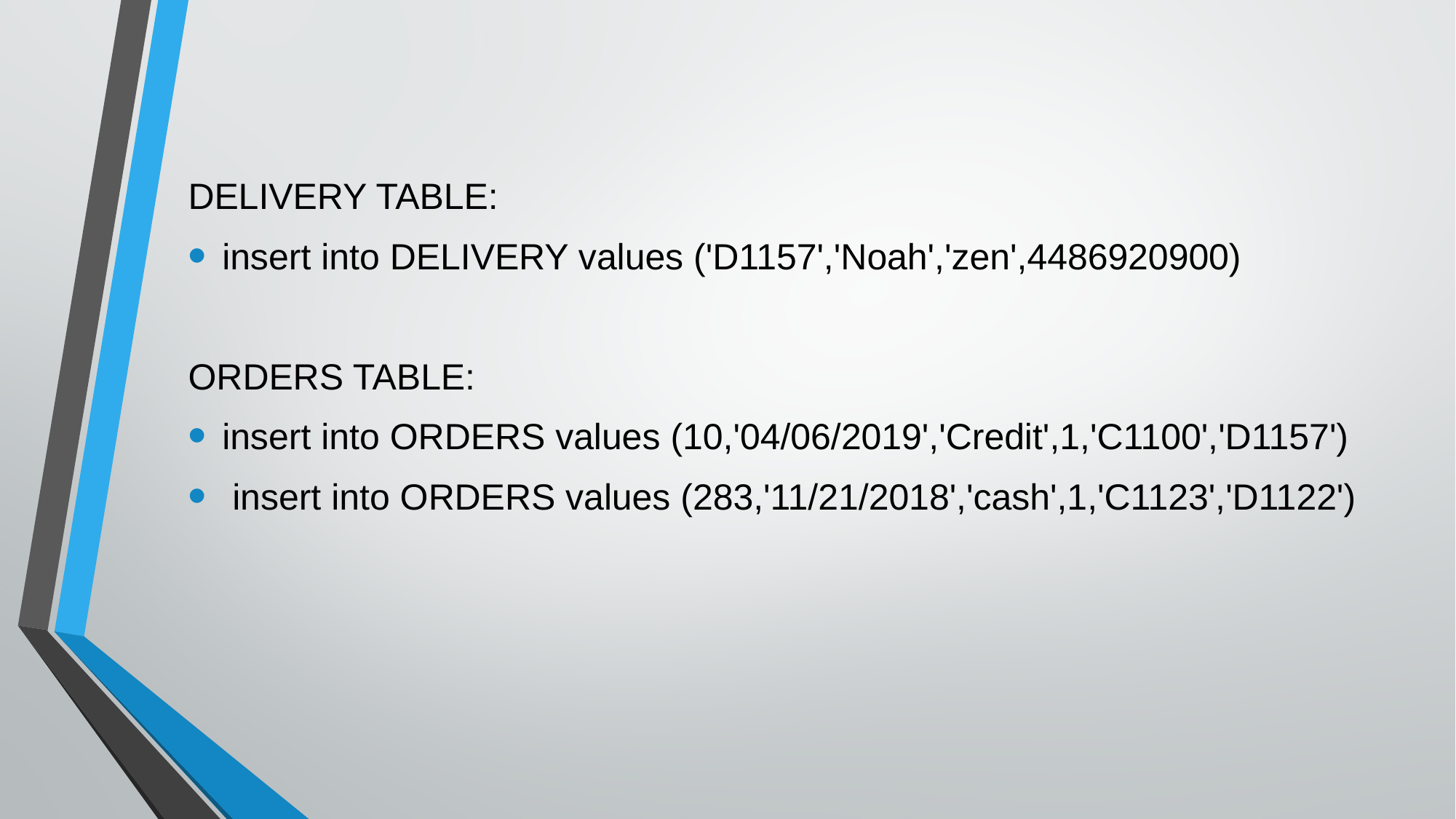

DELIVERY TABLE:
insert into DELIVERY values ('D1157','Noah','zen',4486920900)

ORDERS TABLE:
insert into ORDERS values (10,'04/06/2019','Credit',1,'C1100','D1157')
 insert into ORDERS values (283,'11/21/2018','cash',1,'C1123','D1122')